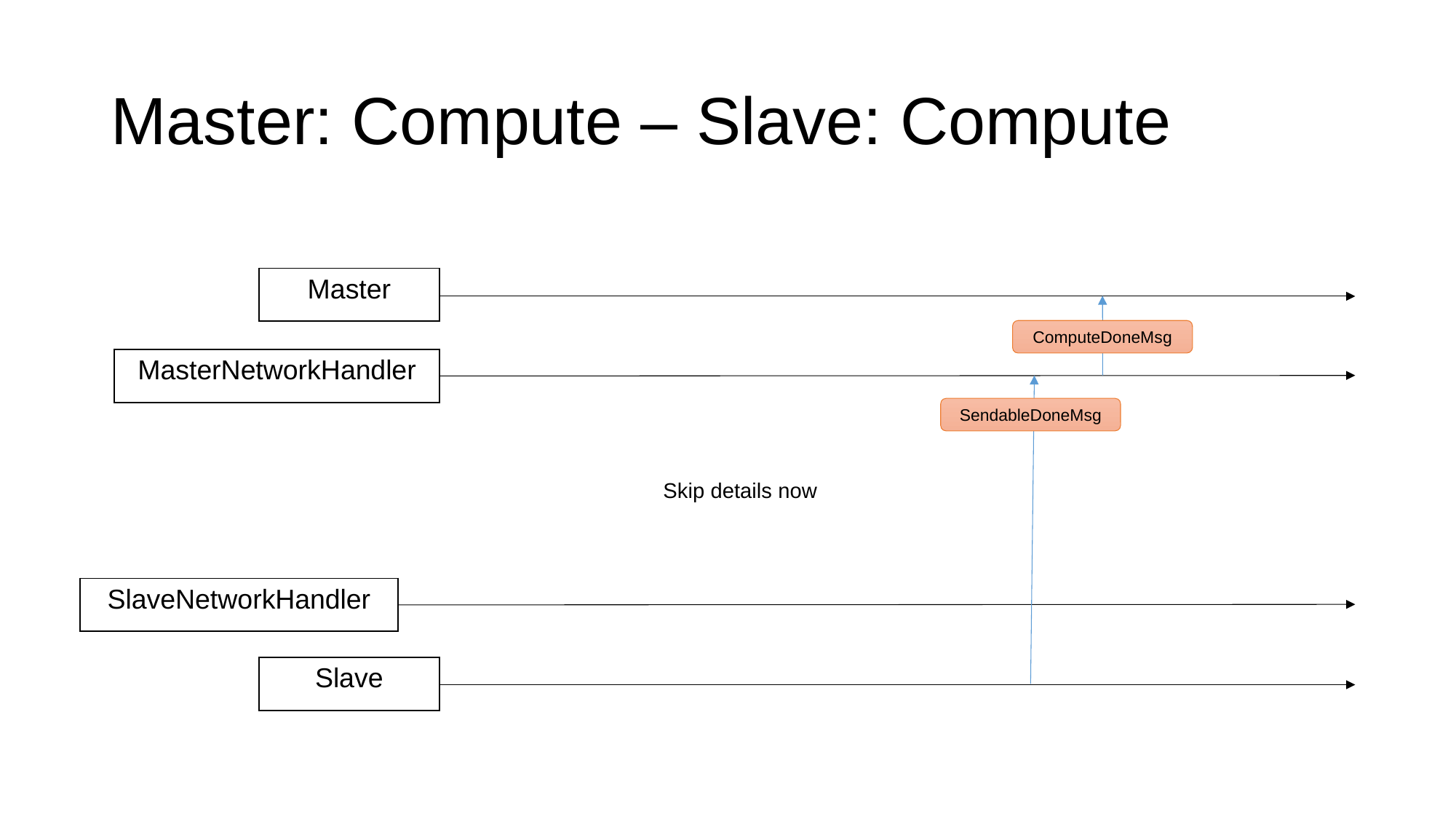

# Master: Compute – Slave: Compute
| Master |
| --- |
ComputeDoneMsg
| MasterNetworkHandler |
| --- |
SendableDoneMsg
Skip details now
| SlaveNetworkHandler |
| --- |
| Slave |
| --- |